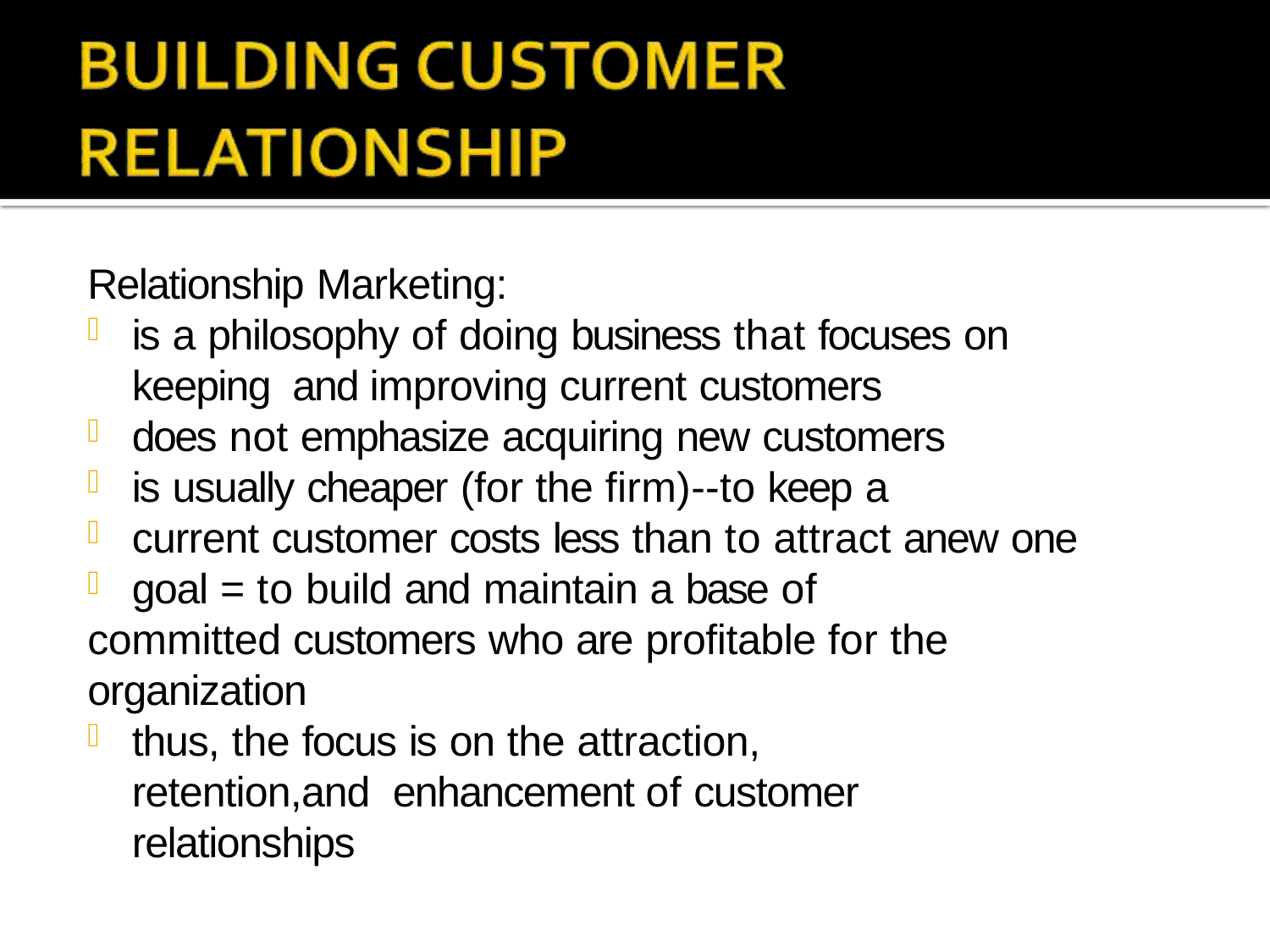

Relationship Marketing:
is a philosophy of doing business that focuses on keeping  and improving current customers
does not emphasize acquiring new customers
is usually cheaper (for the firm)--to keep a
current customer costs less than to attract anew one
goal = to build and maintain a base of
committed customers who are profitable for the organization
thus, the focus is on the attraction, retention,and  enhancement of customer relationships